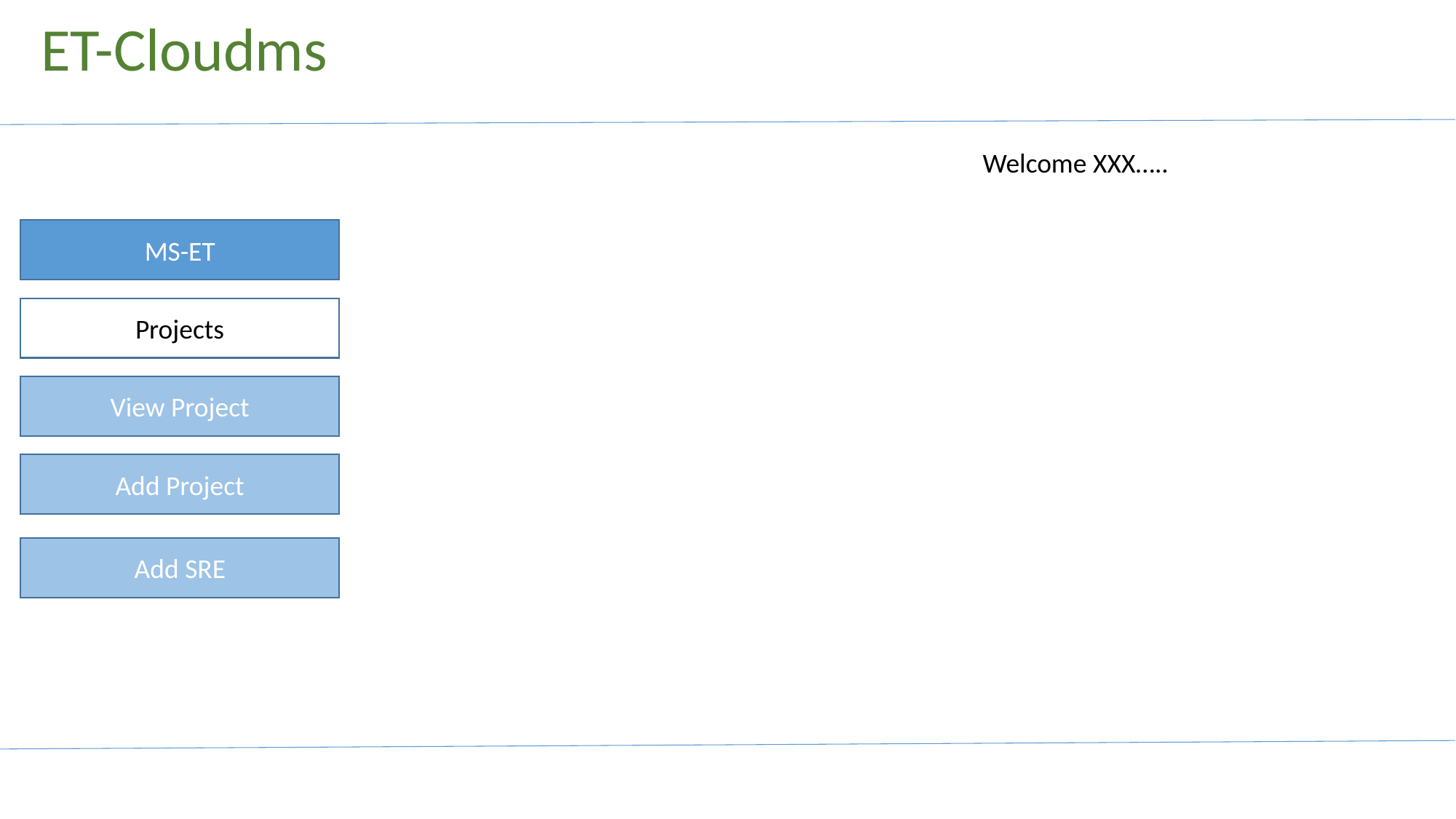

ET-Cloudms
Welcome XXX…..
MS-ET
Projects
View Project
Add Project
Add SRE